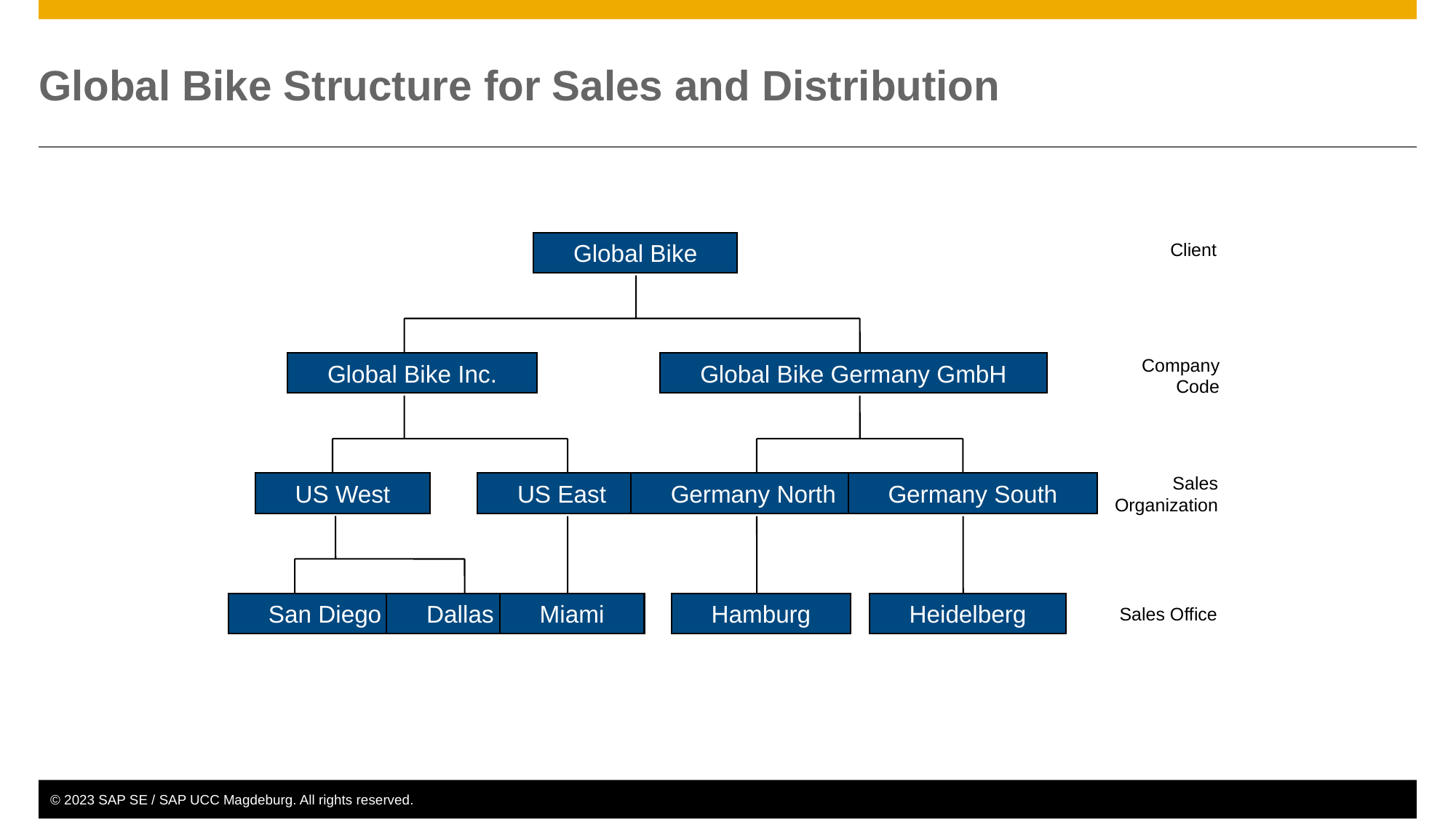

# Global Bike Structure for Sales and Distribution
Global Bike
Client

Company
Code
Global Bike Inc.
Global Bike Germany GmbH

Sales
Organization
US West
US East
Germany North
Germany South

San Diego
Dallas
Miami
Hamburg
Heidelberg
Sales Office